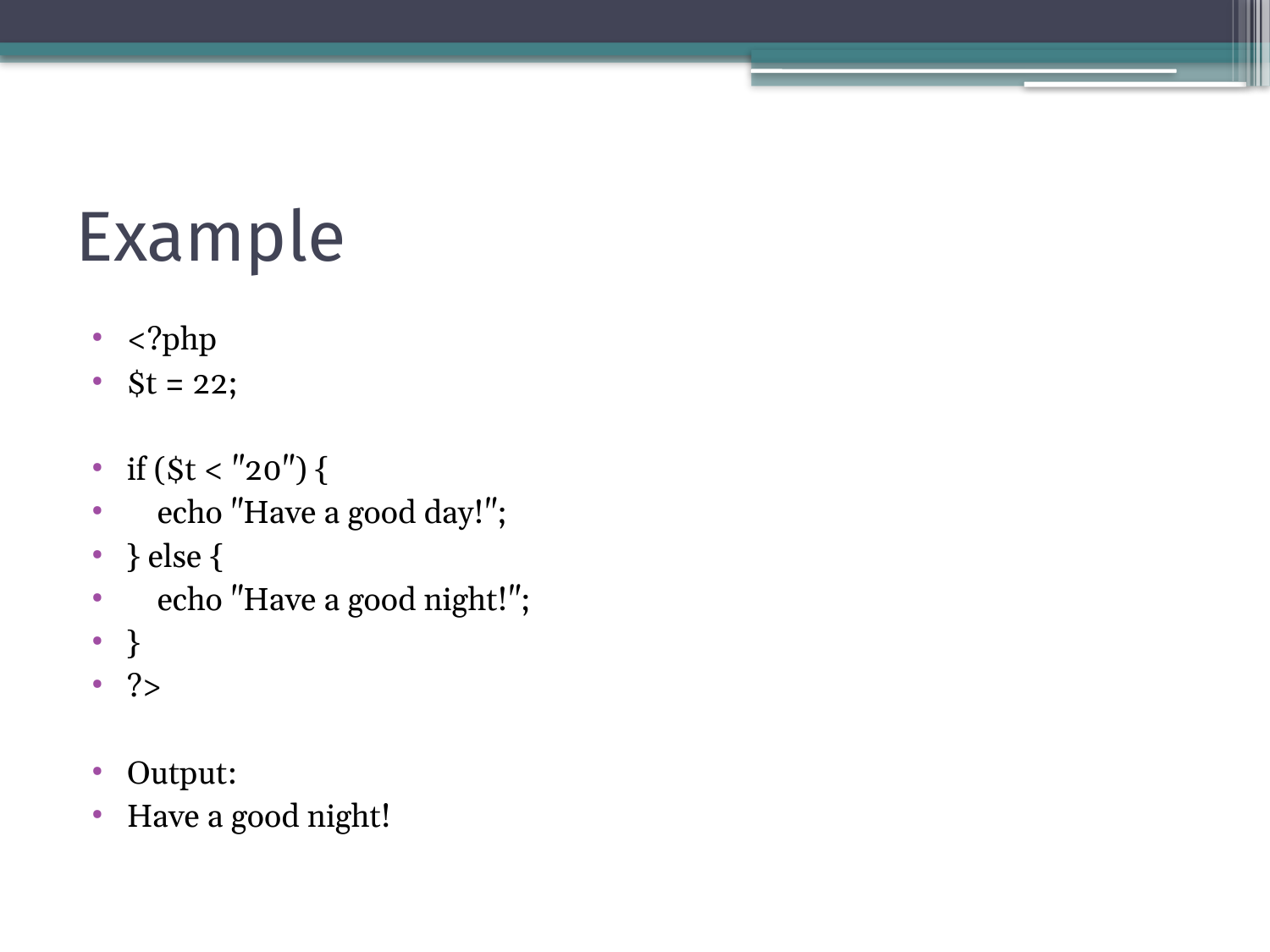

# Example
<?php
$t = 22;

if ($t < "20") {
    echo "Have a good day!";
} else {
    echo "Have a good night!";
}
?>

Output:
Have a good night!